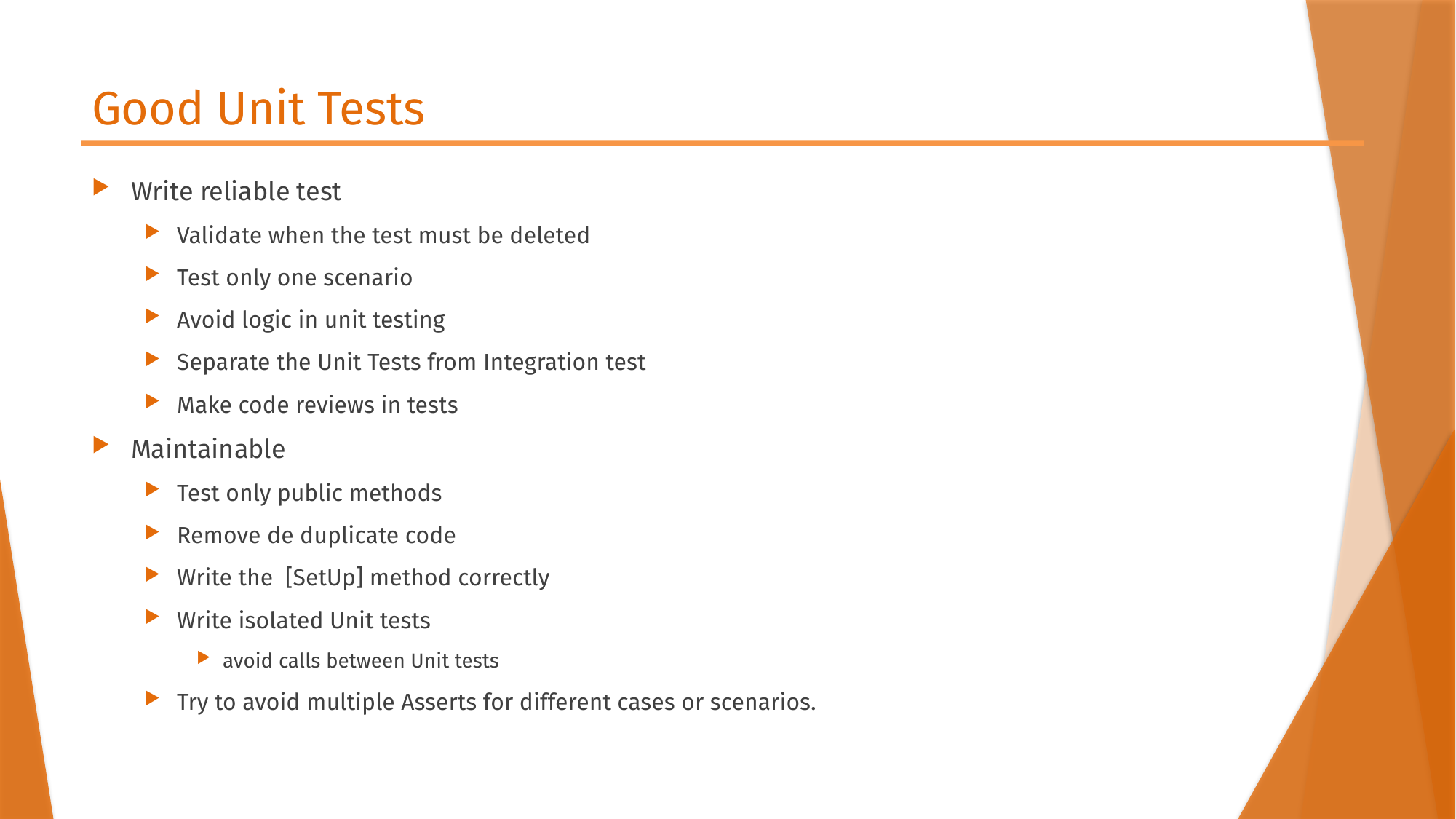

# Good Unit Tests
Write reliable test
Validate when the test must be deleted
Test only one scenario
Avoid logic in unit testing
Separate the Unit Tests from Integration test
Make code reviews in tests
Maintainable
Test only public methods
Remove de duplicate code
Write the  [SetUp] method correctly
Write isolated Unit tests
avoid calls between Unit tests
Try to avoid multiple Asserts for different cases or scenarios.